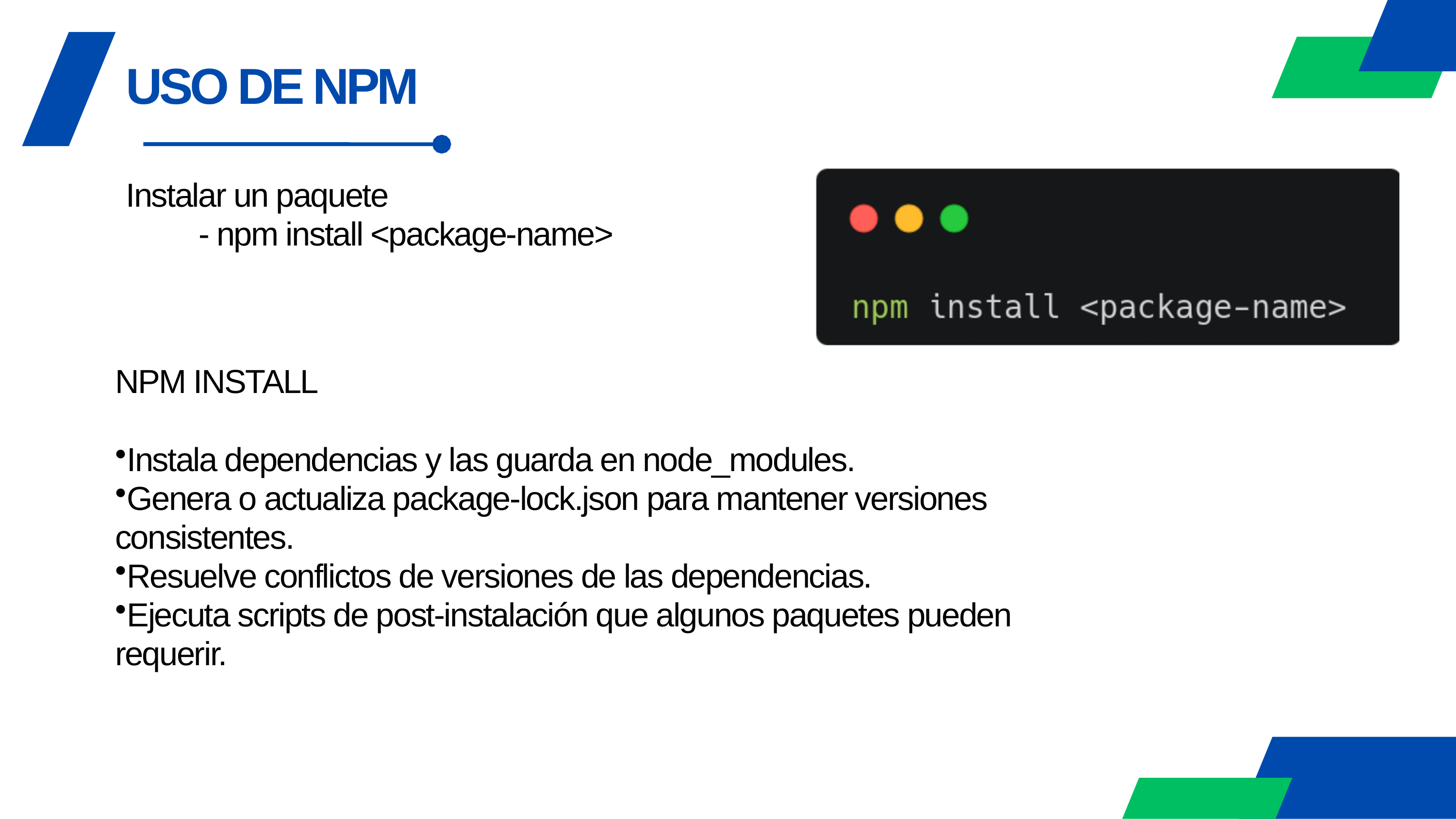

USO DE NPM

Instalar un paquete
	- npm install <package-name>

NPM INSTALL

Instala dependencias y las guarda en node_modules.
Genera o actualiza package-lock.json para mantener versiones consistentes.
Resuelve conflictos de versiones de las dependencias.
Ejecuta scripts de post-instalación que algunos paquetes pueden requerir.